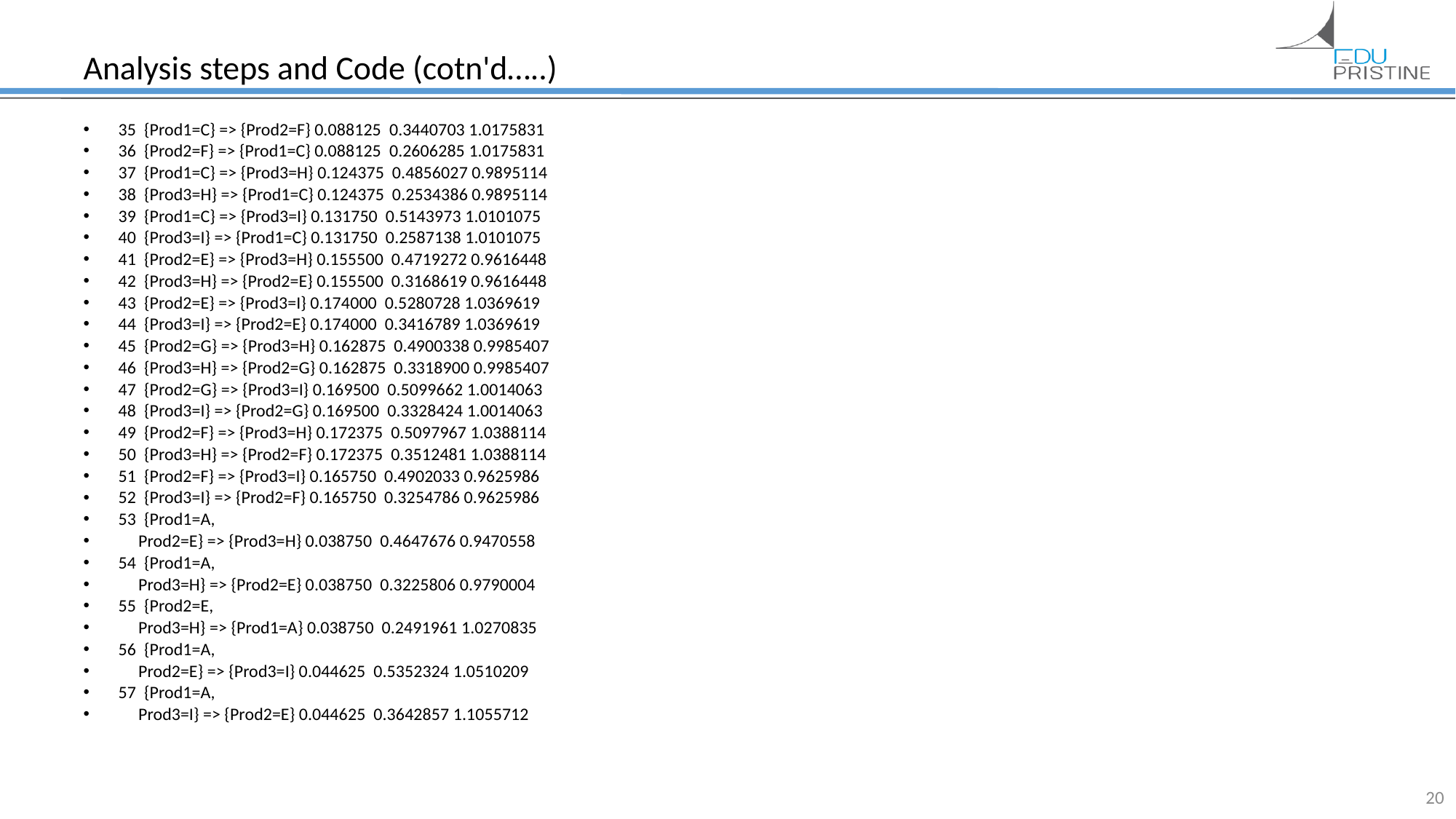

# Analysis steps and Code (cotn'd…..)
35  {Prod1=C} => {Prod2=F} 0.088125  0.3440703 1.0175831
36  {Prod2=F} => {Prod1=C} 0.088125  0.2606285 1.0175831
37  {Prod1=C} => {Prod3=H} 0.124375  0.4856027 0.9895114
38  {Prod3=H} => {Prod1=C} 0.124375  0.2534386 0.9895114
39  {Prod1=C} => {Prod3=I} 0.131750  0.5143973 1.0101075
40  {Prod3=I} => {Prod1=C} 0.131750  0.2587138 1.0101075
41  {Prod2=E} => {Prod3=H} 0.155500  0.4719272 0.9616448
42  {Prod3=H} => {Prod2=E} 0.155500  0.3168619 0.9616448
43  {Prod2=E} => {Prod3=I} 0.174000  0.5280728 1.0369619
44  {Prod3=I} => {Prod2=E} 0.174000  0.3416789 1.0369619
45  {Prod2=G} => {Prod3=H} 0.162875  0.4900338 0.9985407
46  {Prod3=H} => {Prod2=G} 0.162875  0.3318900 0.9985407
47  {Prod2=G} => {Prod3=I} 0.169500  0.5099662 1.0014063
48  {Prod3=I} => {Prod2=G} 0.169500  0.3328424 1.0014063
49  {Prod2=F} => {Prod3=H} 0.172375  0.5097967 1.0388114
50  {Prod3=H} => {Prod2=F} 0.172375  0.3512481 1.0388114
51  {Prod2=F} => {Prod3=I} 0.165750  0.4902033 0.9625986
52  {Prod3=I} => {Prod2=F} 0.165750  0.3254786 0.9625986
53  {Prod1=A,
     Prod2=E} => {Prod3=H} 0.038750  0.4647676 0.9470558
54  {Prod1=A,
     Prod3=H} => {Prod2=E} 0.038750  0.3225806 0.9790004
55  {Prod2=E,
     Prod3=H} => {Prod1=A} 0.038750  0.2491961 1.0270835
56  {Prod1=A,
     Prod2=E} => {Prod3=I} 0.044625  0.5352324 1.0510209
57  {Prod1=A,
     Prod3=I} => {Prod2=E} 0.044625  0.3642857 1.1055712
20